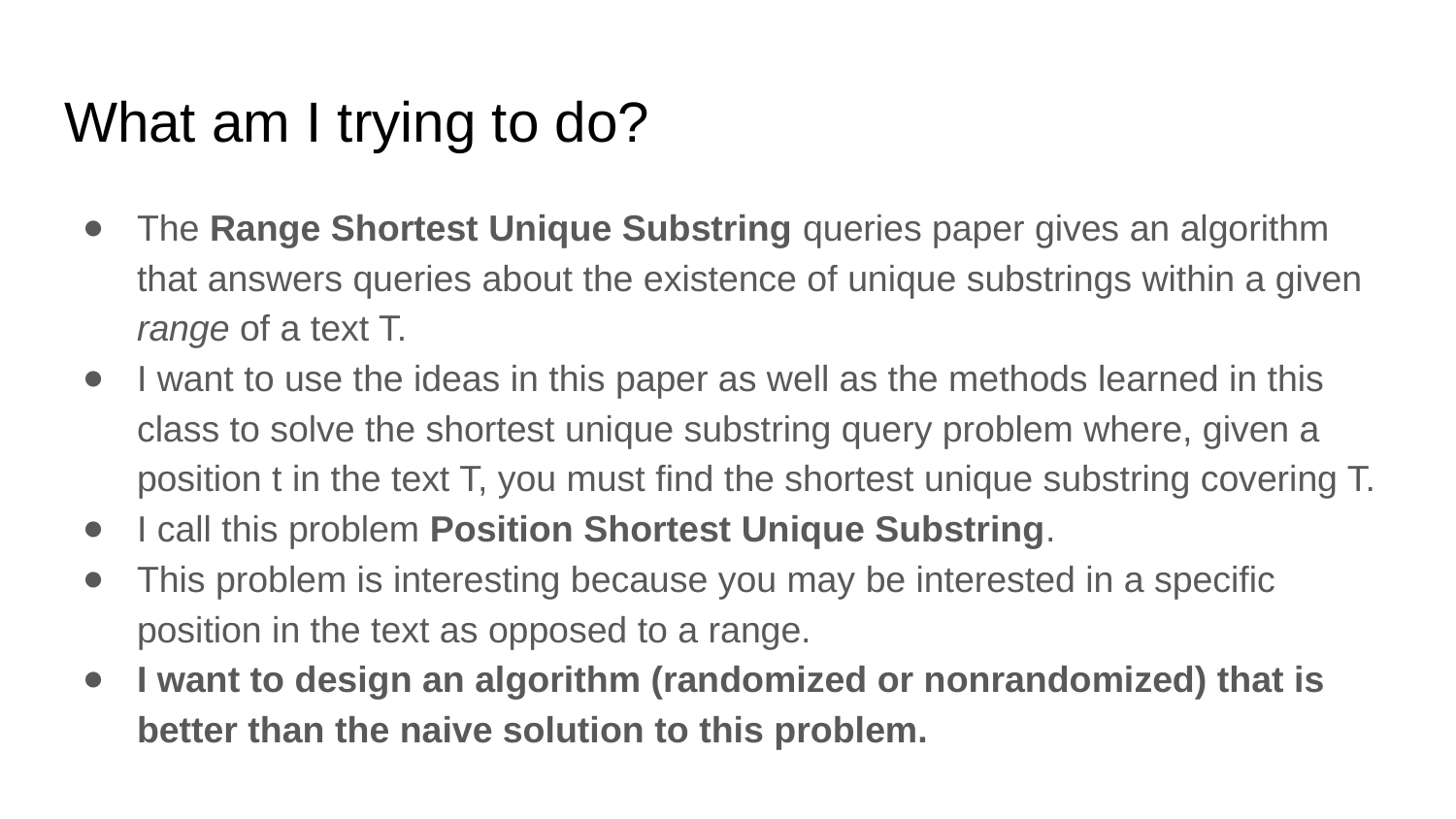

# What am I trying to do?
The Range Shortest Unique Substring queries paper gives an algorithm that answers queries about the existence of unique substrings within a given range of a text T.
I want to use the ideas in this paper as well as the methods learned in this class to solve the shortest unique substring query problem where, given a position t in the text T, you must find the shortest unique substring covering T.
I call this problem Position Shortest Unique Substring.
This problem is interesting because you may be interested in a specific position in the text as opposed to a range.
I want to design an algorithm (randomized or nonrandomized) that is better than the naive solution to this problem.